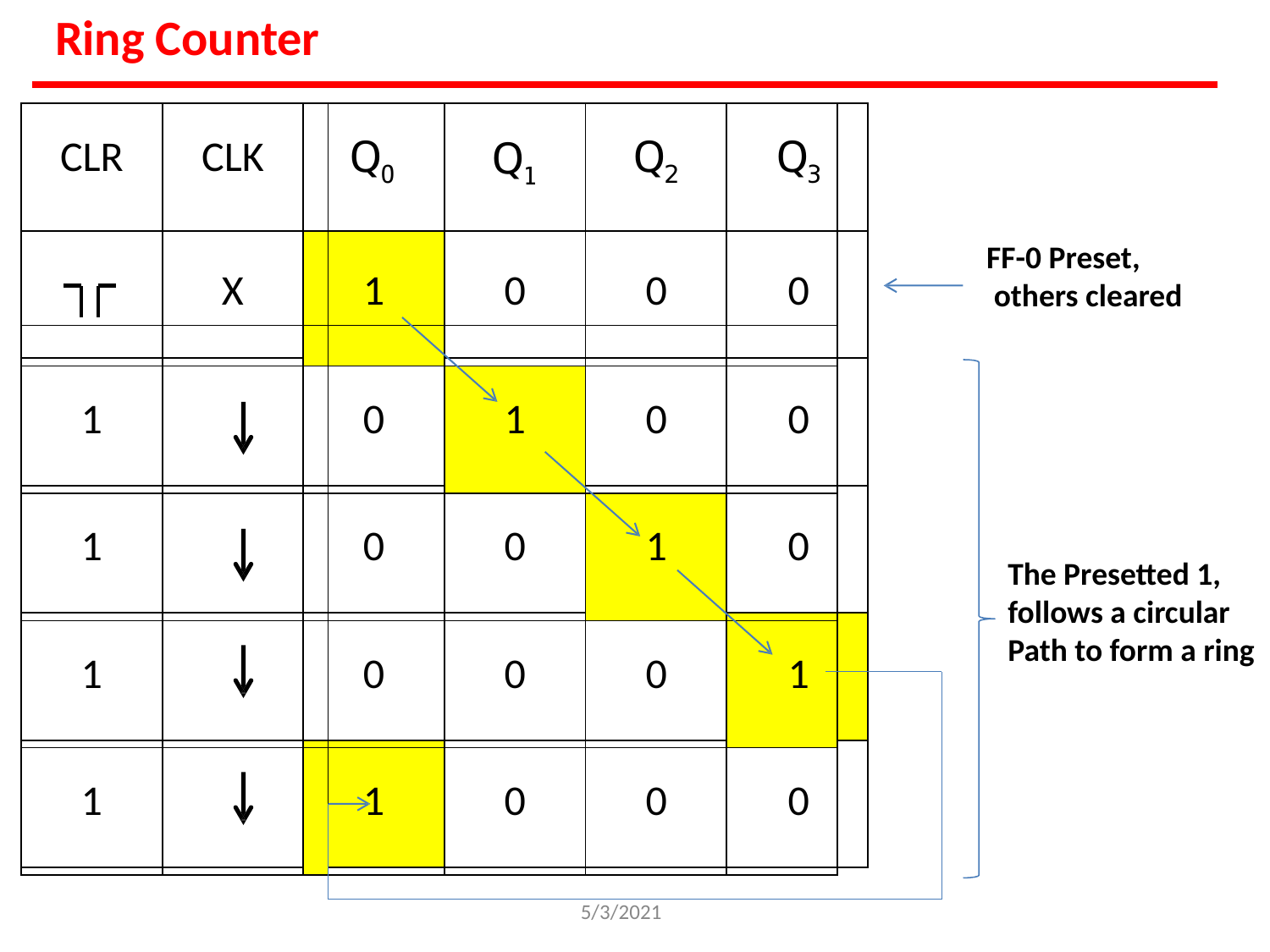

# Ring Counter

| CLR | CLK |  | Q0 | Q1 | Q2 | Q3 |
| --- | --- | --- | --- | --- | --- | --- |
|  | X |  | 1 | 0 | 0 | 0 |
|  |  |  |  |  |  |  |
| 1 |  |  | 0 | 1 | 0 | 0 |
| 1 |  |  | 0 | 0 | 1 | 0 |
| 1 |  |  | 0 | 0 | 0 | 1 |
| 1 |  |  | 1 | 0 | 0 | 0 |

FF-0 Preset,  others cleared

The Presetted 1,  follows a circular  Path to form a ring

5/3/2021